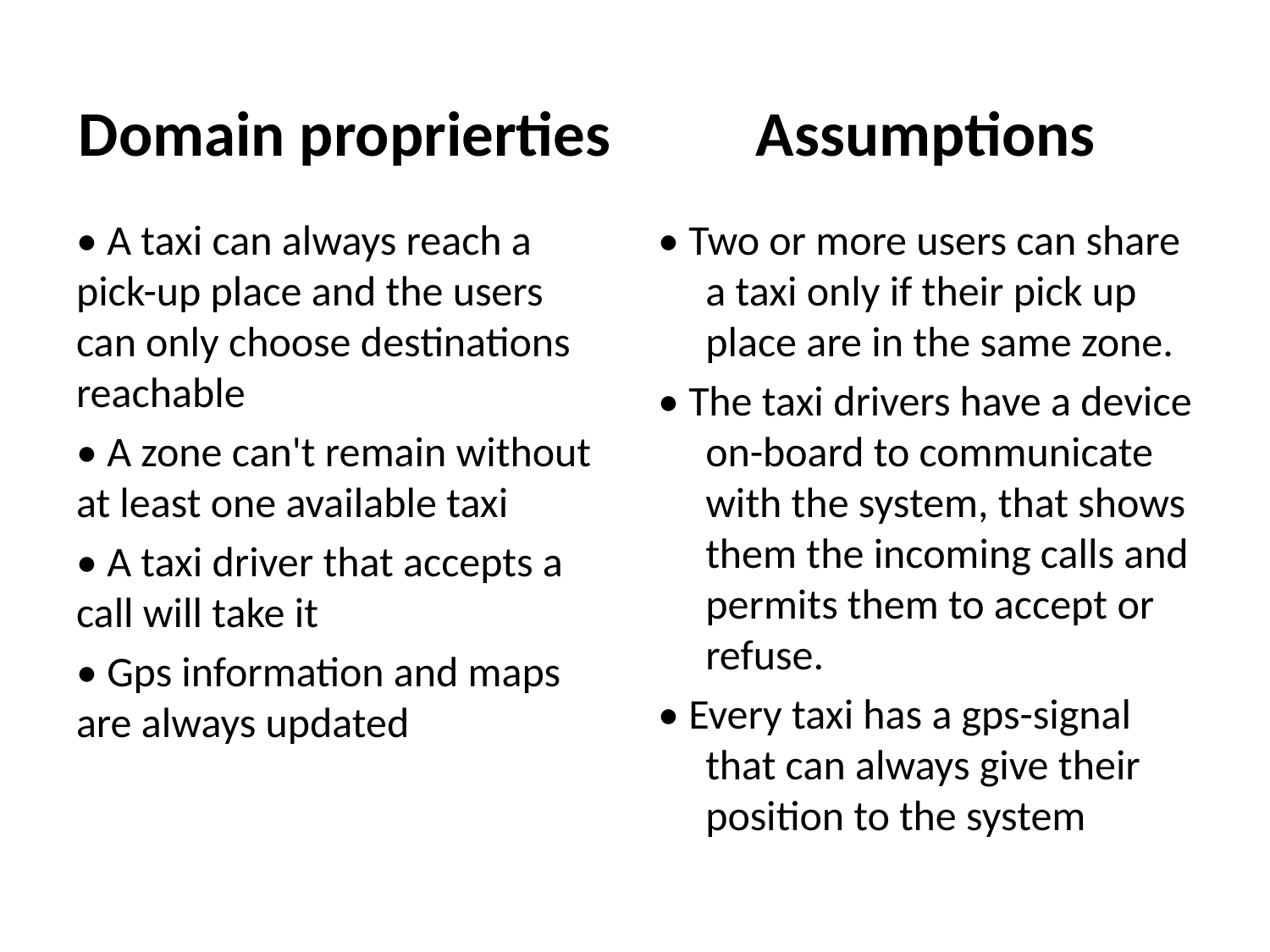

Domain proprierties
Assumptions
• A taxi can always reach a pick-up place and the users can only choose destinations reachable
• A zone can't remain without at least one available taxi
• A taxi driver that accepts a call will take it
• Gps information and maps are always updated
• Two or more users can share a taxi only if their pick up place are in the same zone.
• The taxi drivers have a device on-board to communicate with the system, that shows them the incoming calls and permits them to accept or refuse.
• Every taxi has a gps-signal that can always give their position to the system